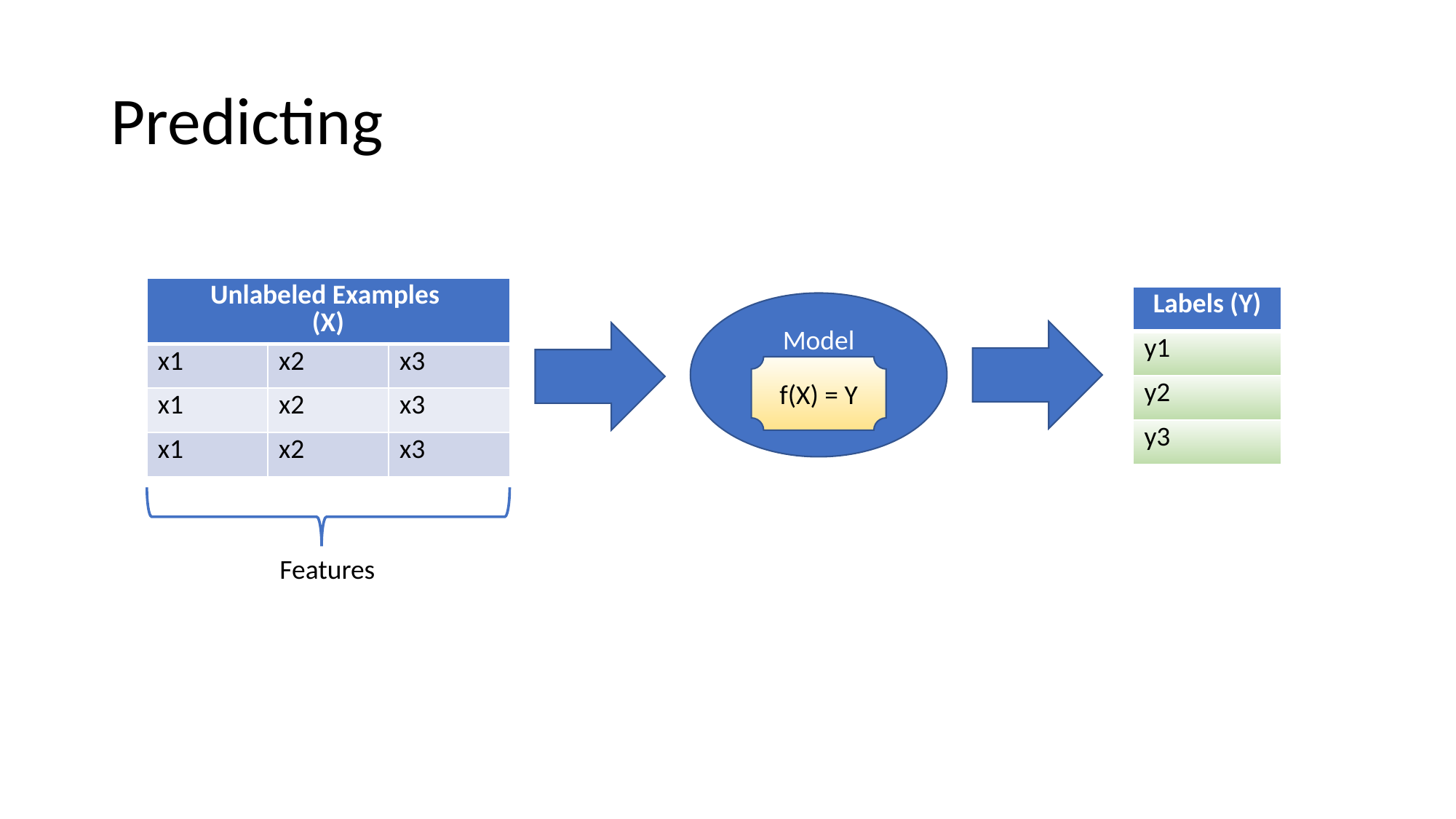

# Predicting
| Unlabeled Examples (X) |  |  |
| --- | --- | --- |
| x1 | x2 | x3 |
| x1 | x2 | x3 |
| x1 | x2 | x3 |
| Labels (Y) |
| --- |
| y1 |
| y2 |
| y3 |
Model

f(X) = Y
Features